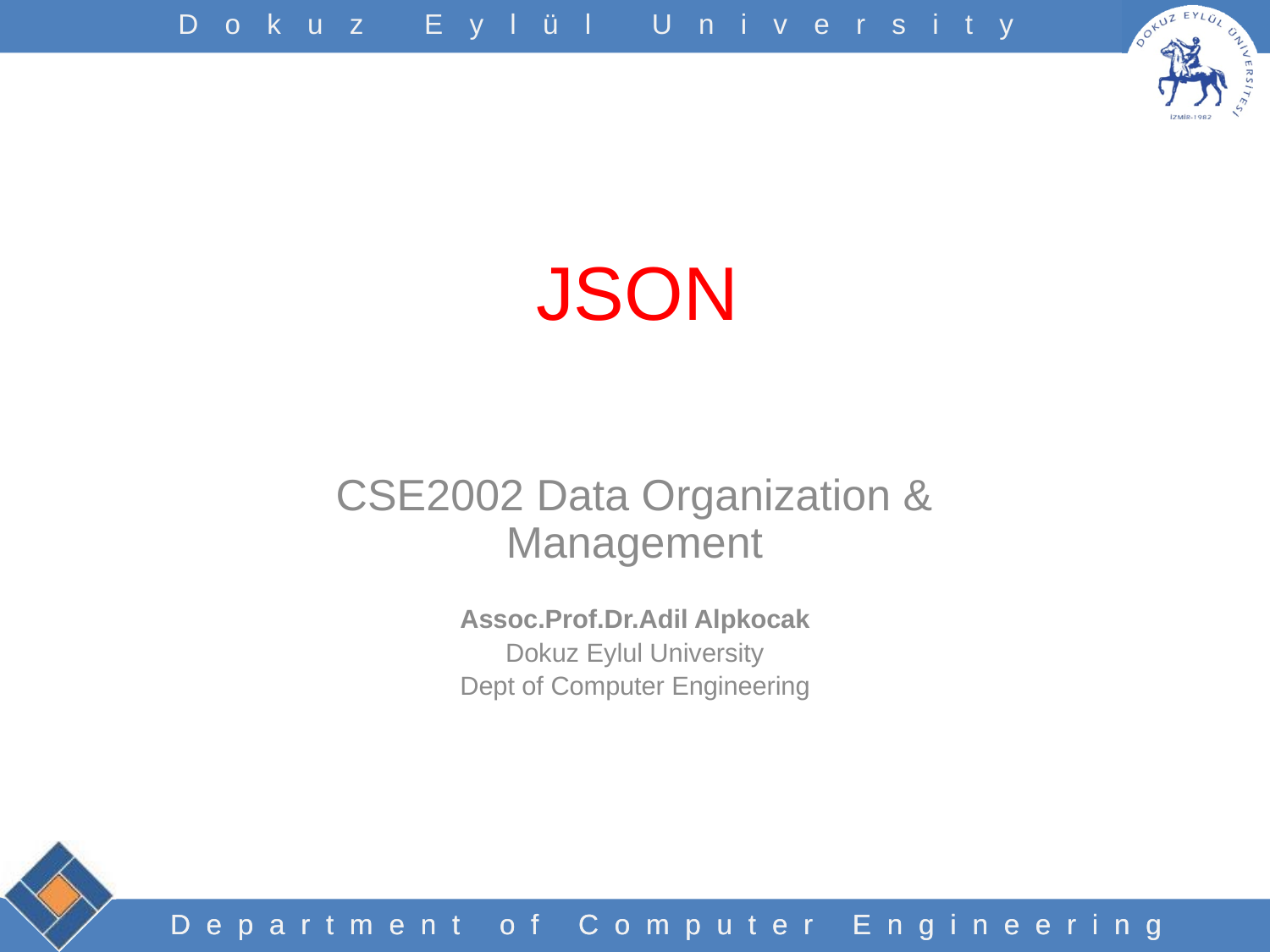

# JSON
CSE2002 Data Organization & Management

Assoc.Prof.Dr.Adil Alpkocak
Dokuz Eylul University
Dept of Computer Engineering